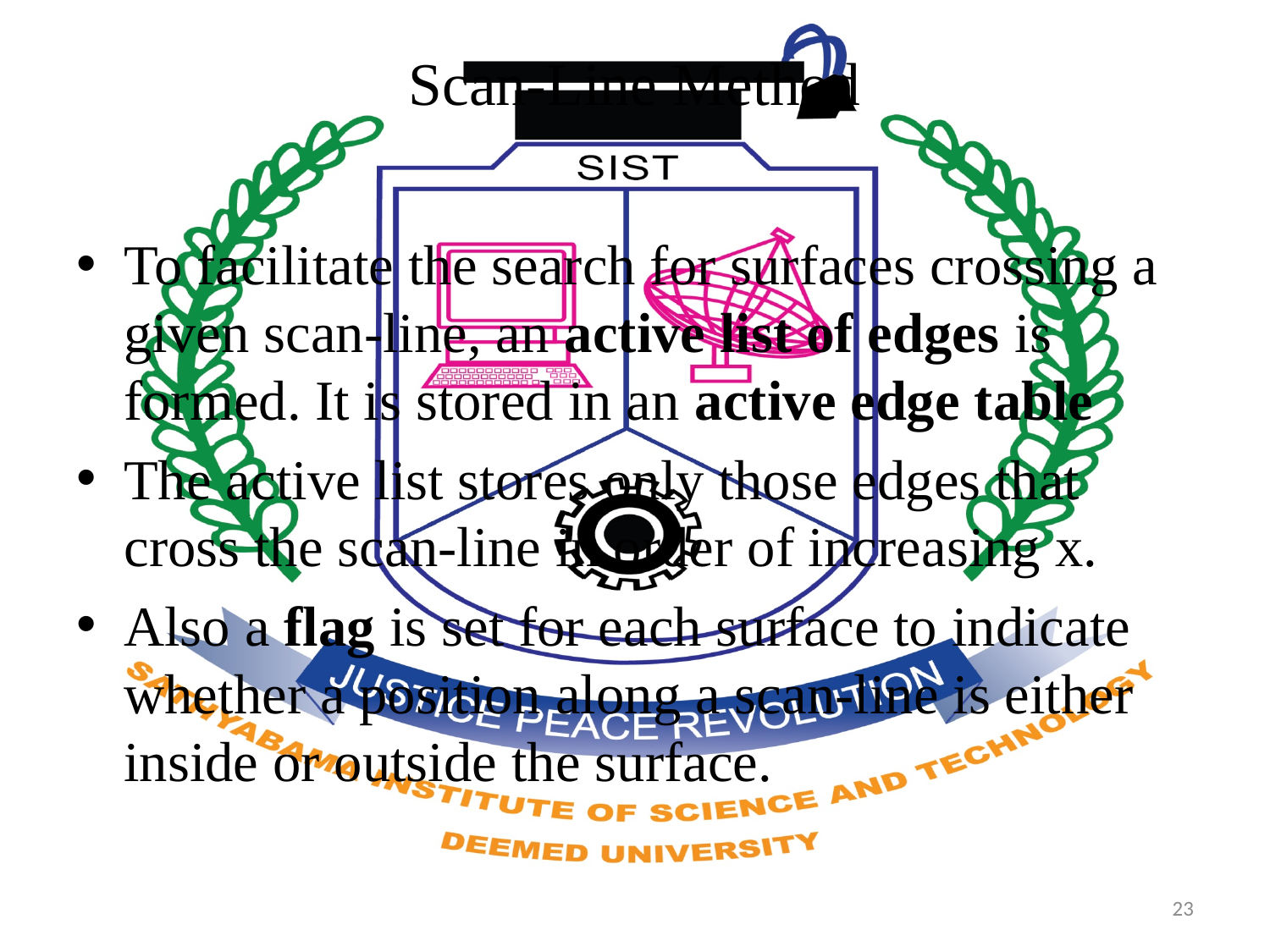

# Scan-Line Method
To facilitate the search for surfaces crossing a given scan-line, an active list of edges is formed. It is stored in an active edge table
The active list stores only those edges that cross the scan-line in order of increasing x.
Also a flag is set for each surface to indicate whether a position along a scan-line is either inside or outside the surface.
23